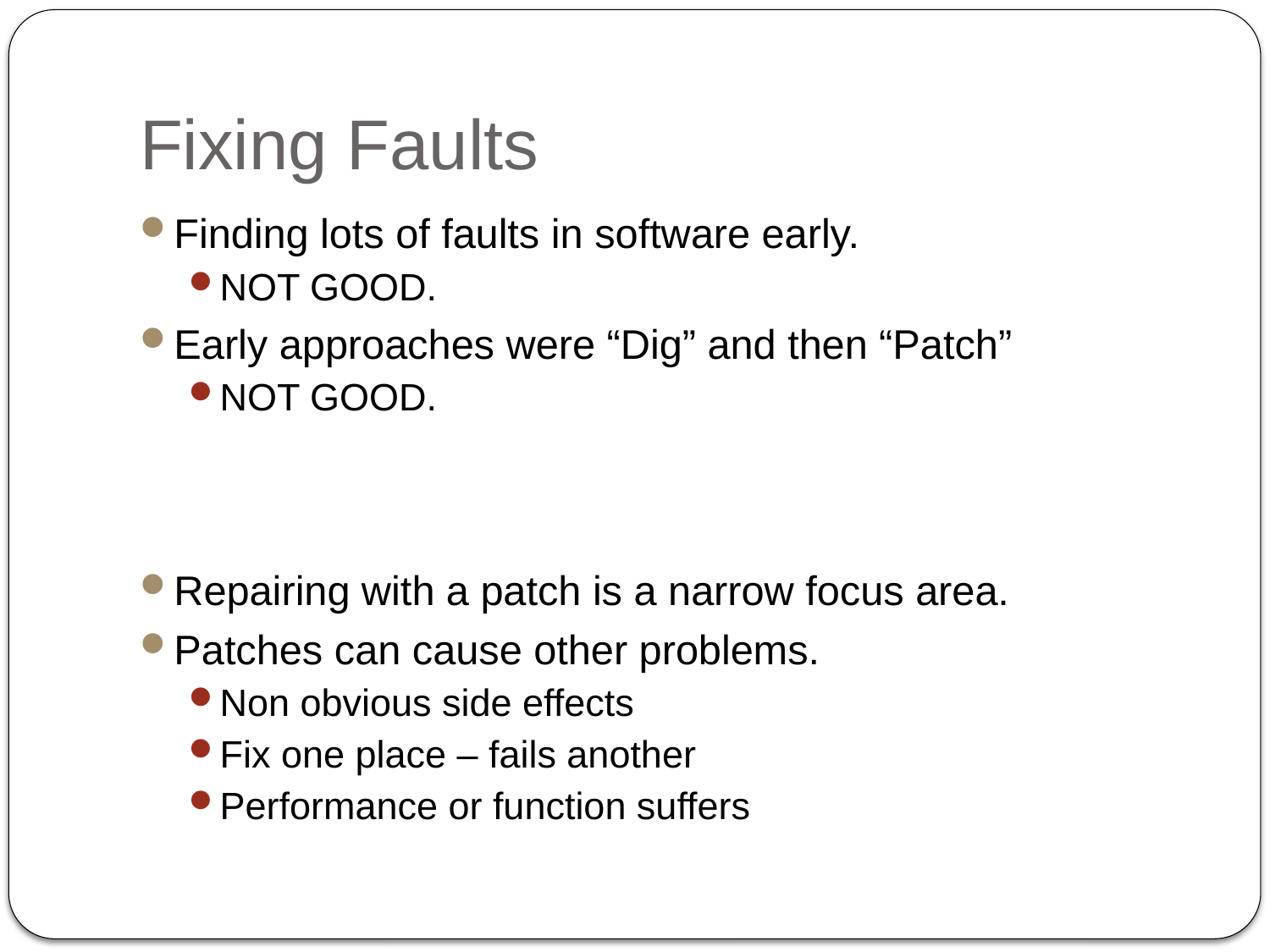

# Fixing Faults
Finding lots of faults in software early.
NOT GOOD.
Early approaches were “Dig” and then “Patch”
NOT GOOD.

Repairing with a patch is a narrow focus area.
Patches can cause other problems.
Non obvious side effects
Fix one place – fails another
Performance or function suffers